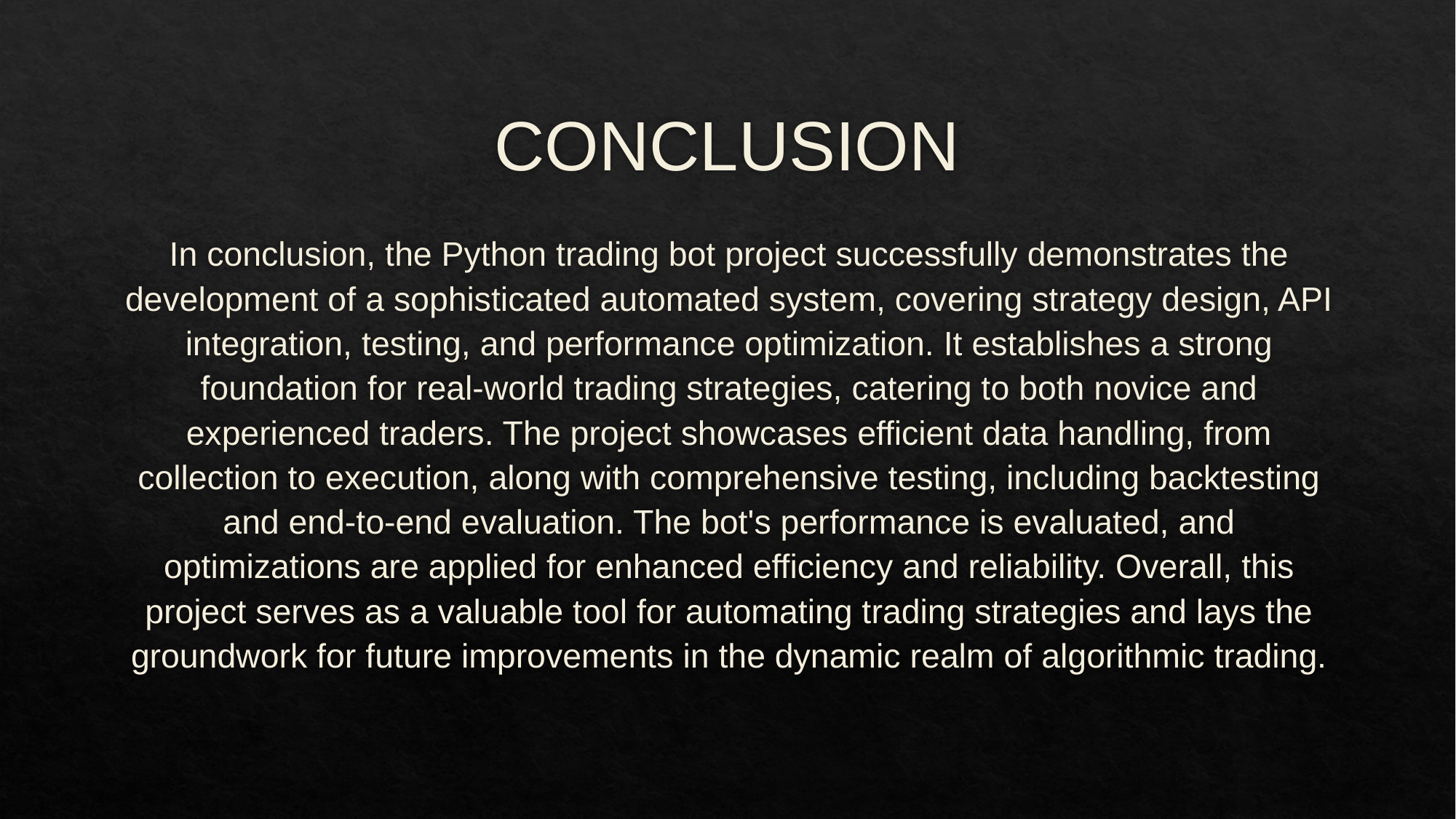

# CONCLUSION
In conclusion, the Python trading bot project successfully demonstrates the development of a sophisticated automated system, covering strategy design, API integration, testing, and performance optimization. It establishes a strong foundation for real-world trading strategies, catering to both novice and experienced traders. The project showcases efficient data handling, from collection to execution, along with comprehensive testing, including backtesting and end-to-end evaluation. The bot's performance is evaluated, and optimizations are applied for enhanced efficiency and reliability. Overall, this project serves as a valuable tool for automating trading strategies and lays the groundwork for future improvements in the dynamic realm of algorithmic trading.